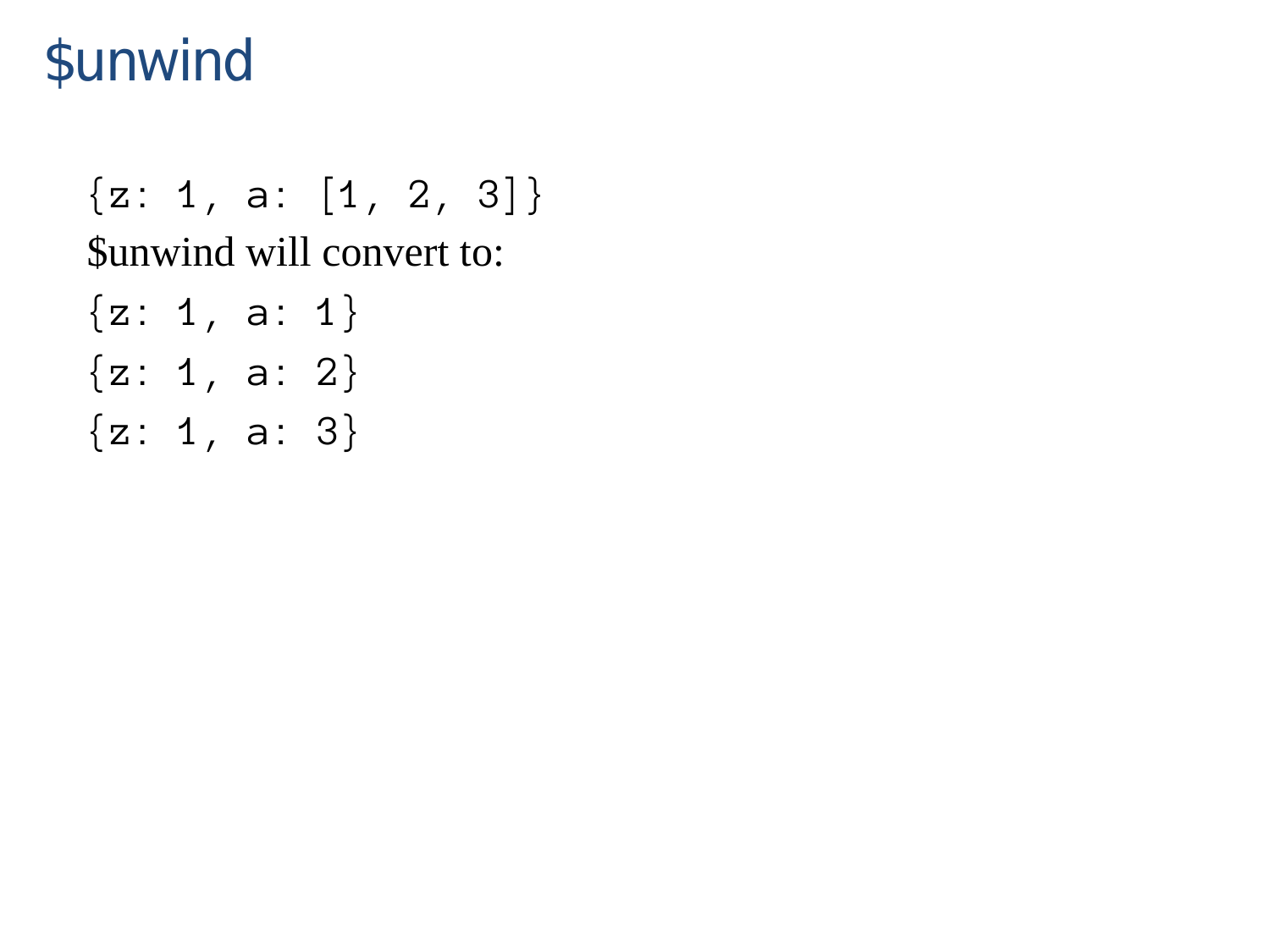

# $unwind
{z: 1, a: [1, 2, 3]}
$unwind will convert to:
{z: 1, a: 1}
{z: 1, a: 2}
{z: 1, a: 3}